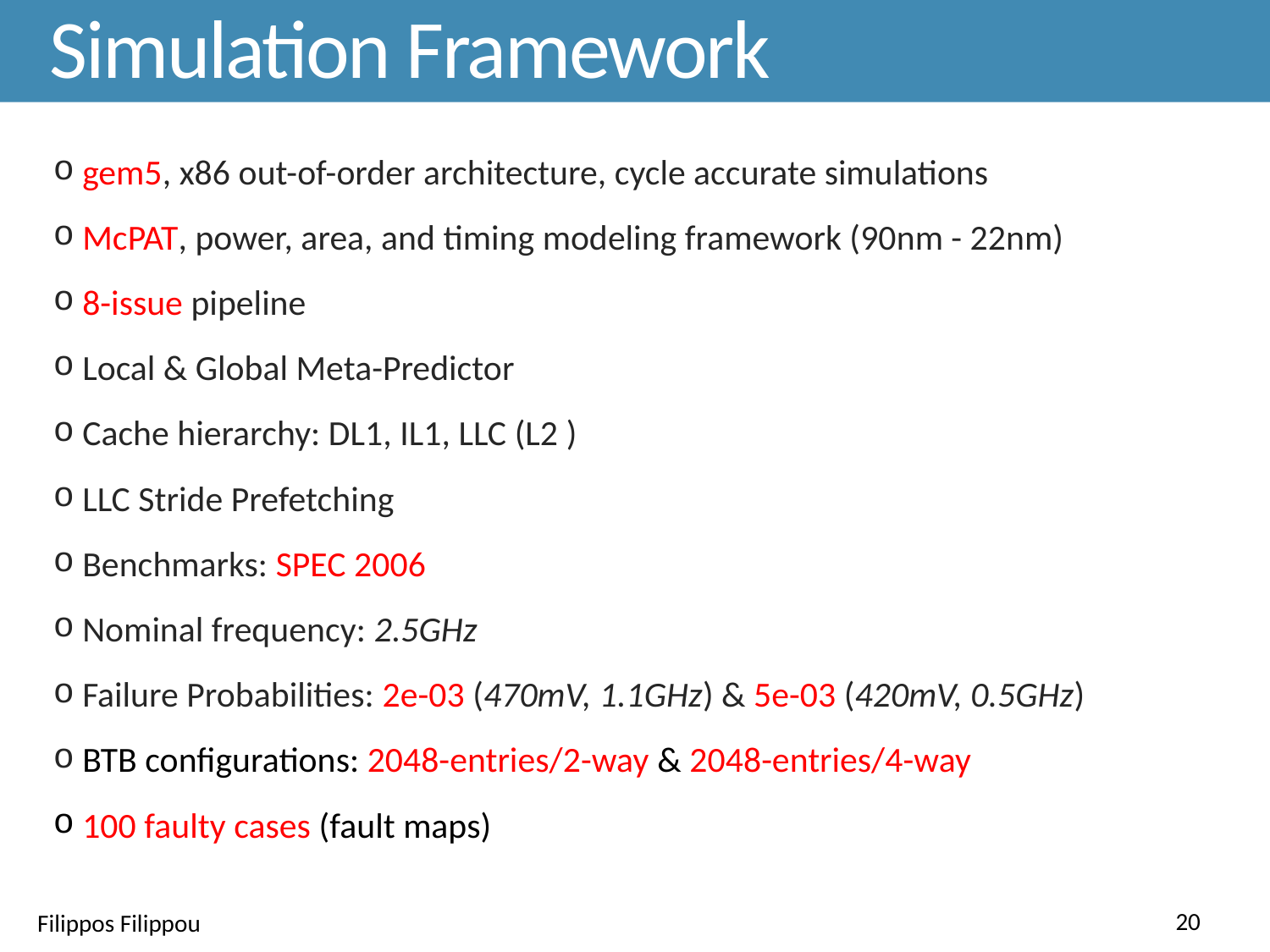

# Simulation Framework
 gem5, x86 out-of-order architecture, cycle accurate simulations
 McPAT, power, area, and timing modeling framework (90nm - 22nm)
 8-issue pipeline
 Local & Global Meta-Predictor
 Cache hierarchy: DL1, IL1, LLC (L2 )
 LLC Stride Prefetching
 Benchmarks: SPEC 2006
 Nominal frequency: 2.5GHz
 Failure Probabilities: 2e-03 (470mV, 1.1GHz) & 5e-03 (420mV, 0.5GHz)
 BTB configurations: 2048-entries/2-way & 2048-entries/4-way
 100 faulty cases (fault maps)

20
Filippos Filippou